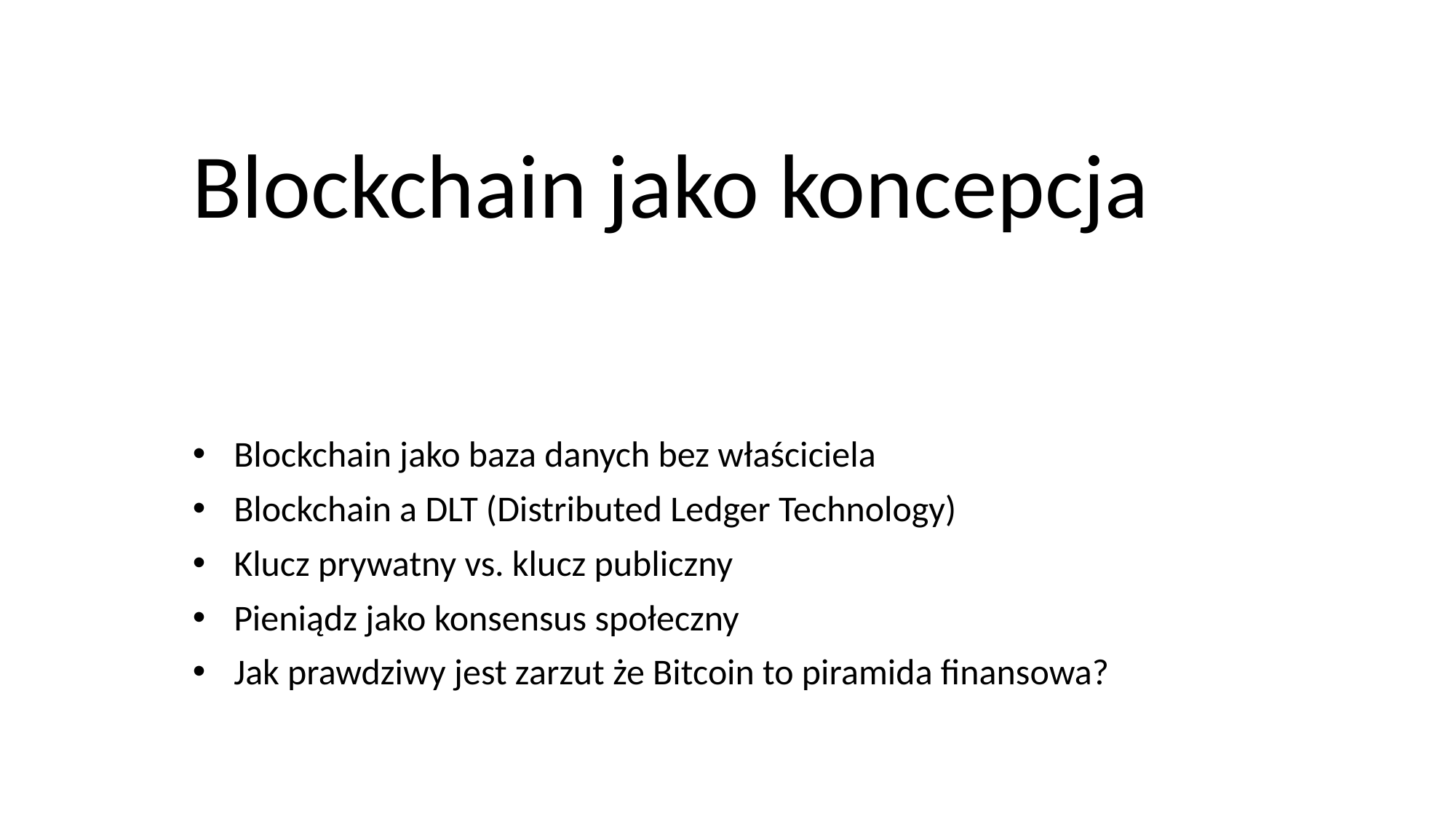

# Blockchain jako koncepcja
Blockchain jako baza danych bez właściciela
Blockchain a DLT (Distributed Ledger Technology)
Klucz prywatny vs. klucz publiczny
Pieniądz jako konsensus społeczny
Jak prawdziwy jest zarzut że Bitcoin to piramida finansowa?